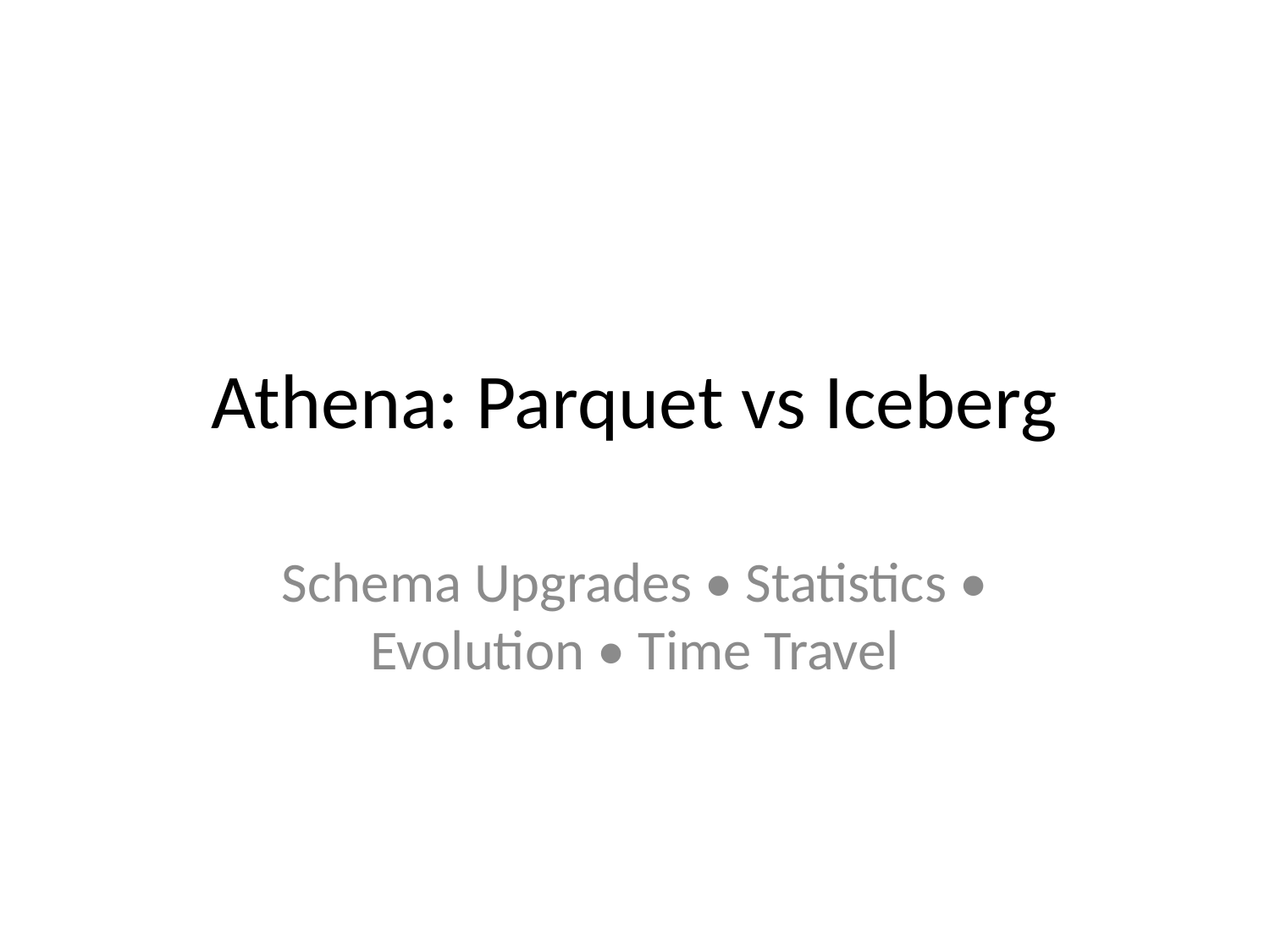

# Athena: Parquet vs Iceberg
Schema Upgrades • Statistics • Evolution • Time Travel